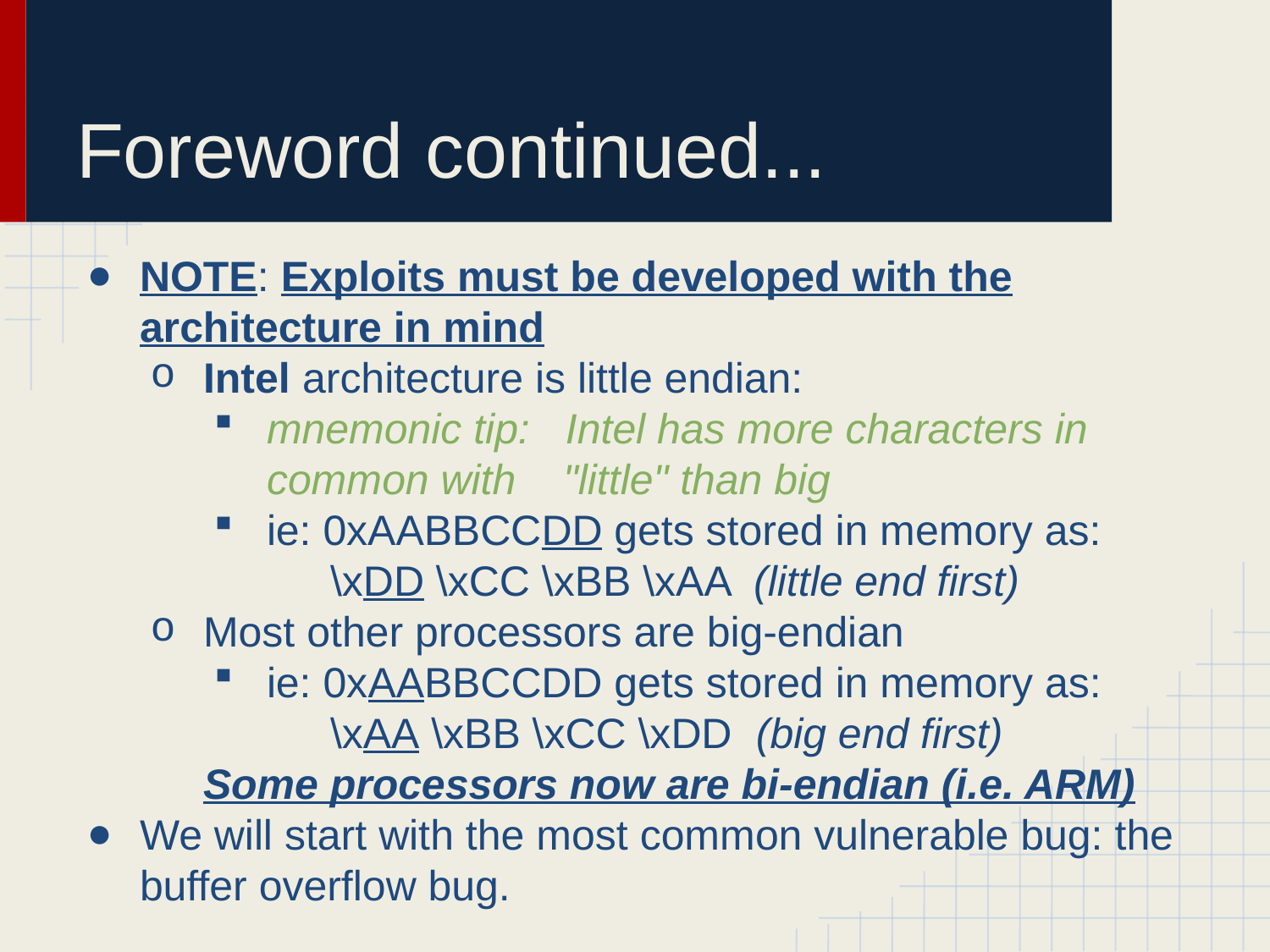

# Foreword continued...
NOTE: Exploits must be developed with the architecture in mind
Intel architecture is little endian:
mnemonic tip:   Intel has more characters in common with    "little" than big
ie: 0xAABBCCDD gets stored in memory as:
	\xDD \xCC \xBB \xAA  (little end first)
Most other processors are big-endian
ie: 0xAABBCCDD gets stored in memory as:
	\xAA \xBB \xCC \xDD  (big end first)
Some processors now are bi-endian (i.e. ARM)
We will start with the most common vulnerable bug: the buffer overflow bug.